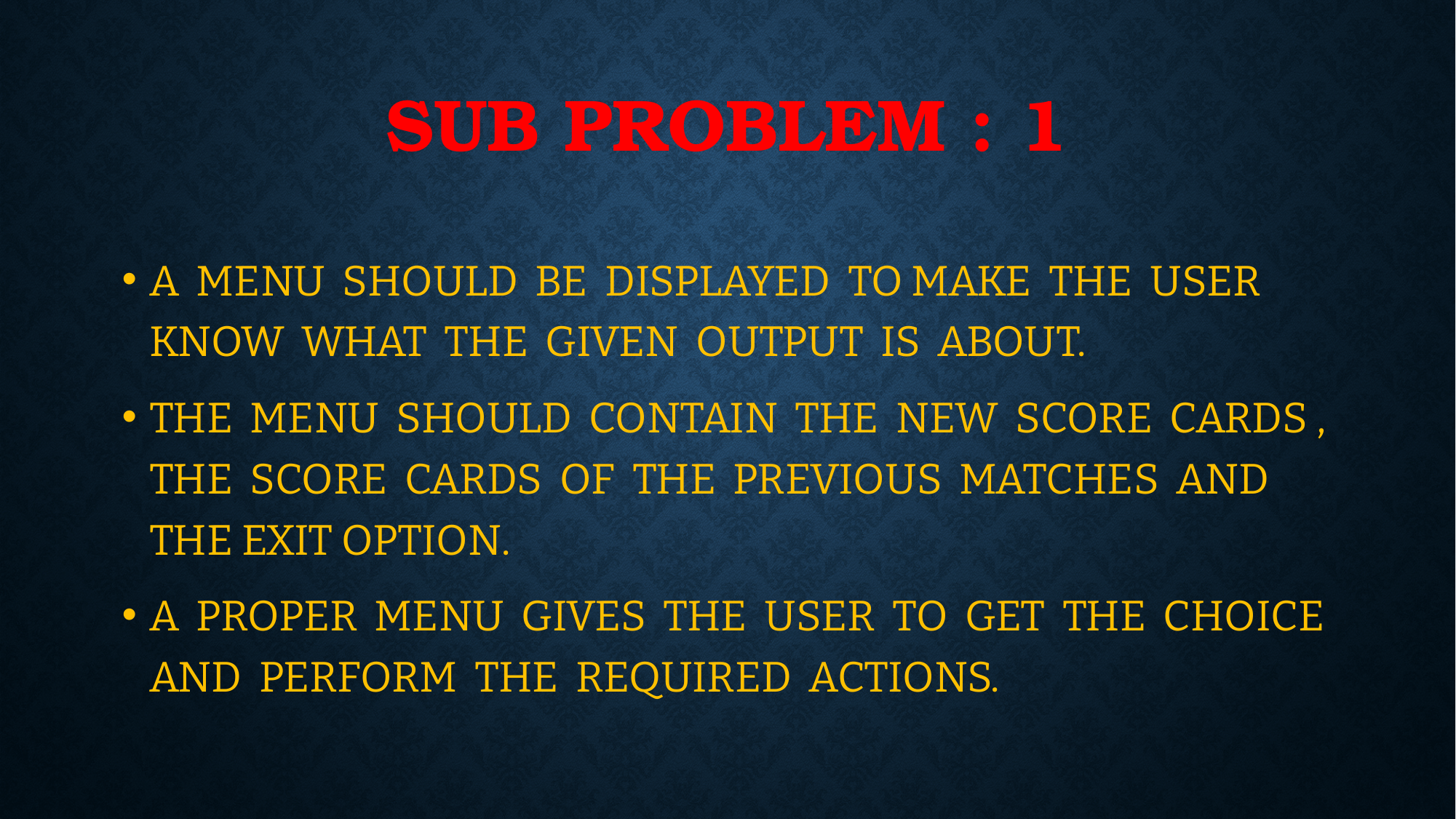

# SUB PROBLEM : 1
A  MENU  SHOULD  BE  DISPLAYED  TO MAKE  THE  USER  KNOW  WHAT  THE  GIVEN  OUTPUT  IS  ABOUT.
THE  MENU  SHOULD  CONTAIN  THE  NEW  SCORE  CARDS , THE  SCORE  CARDS  OF  THE  PREVIOUS  MATCHES  AND THE EXIT OPTION.
A  PROPER  MENU  GIVES  THE  USER  TO  GET  THE  CHOICE  AND  PERFORM  THE  REQUIRED  ACTIONS.